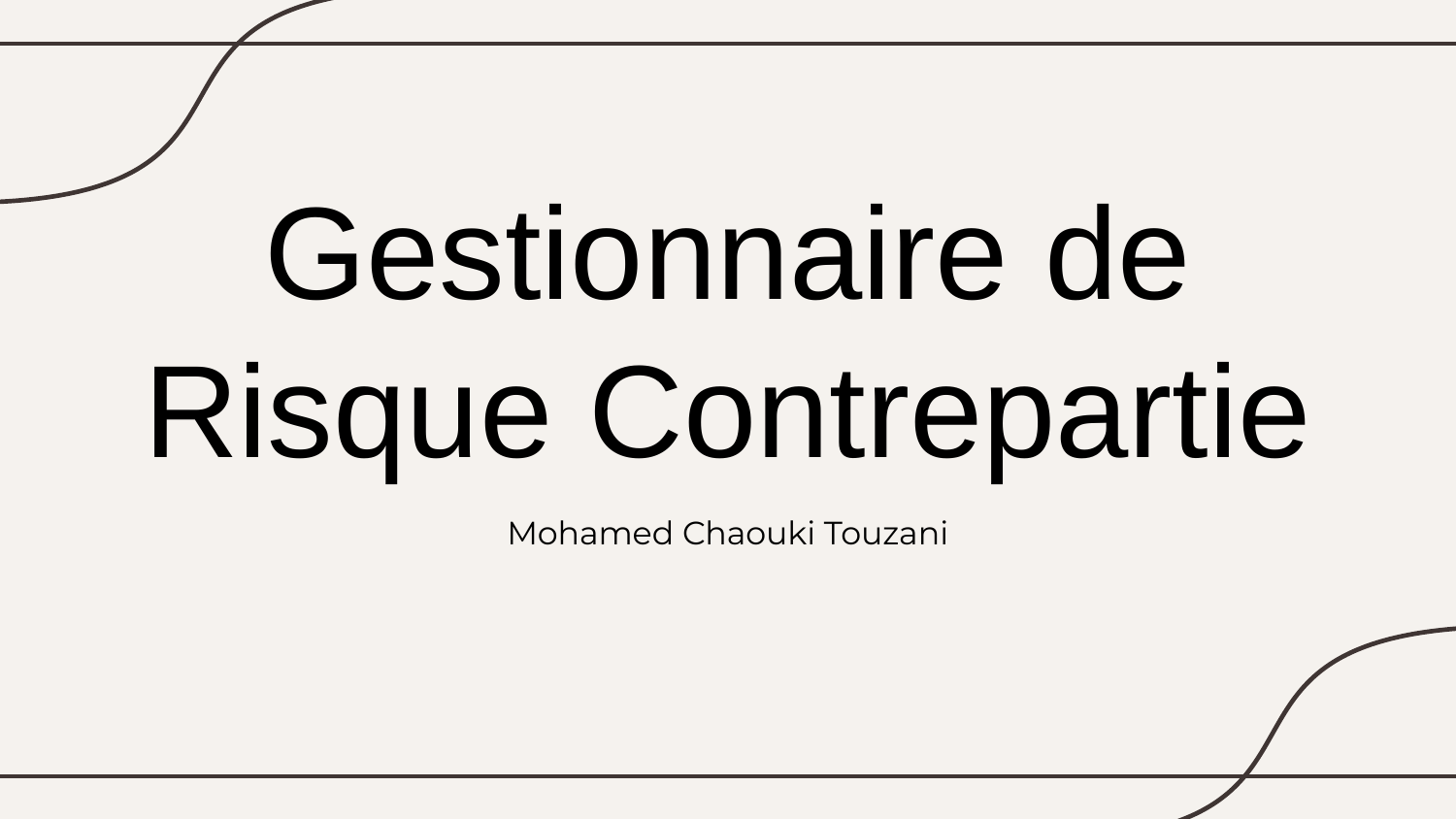

# Gestionnaire de Risque Contrepartie
Mohamed Chaouki Touzani